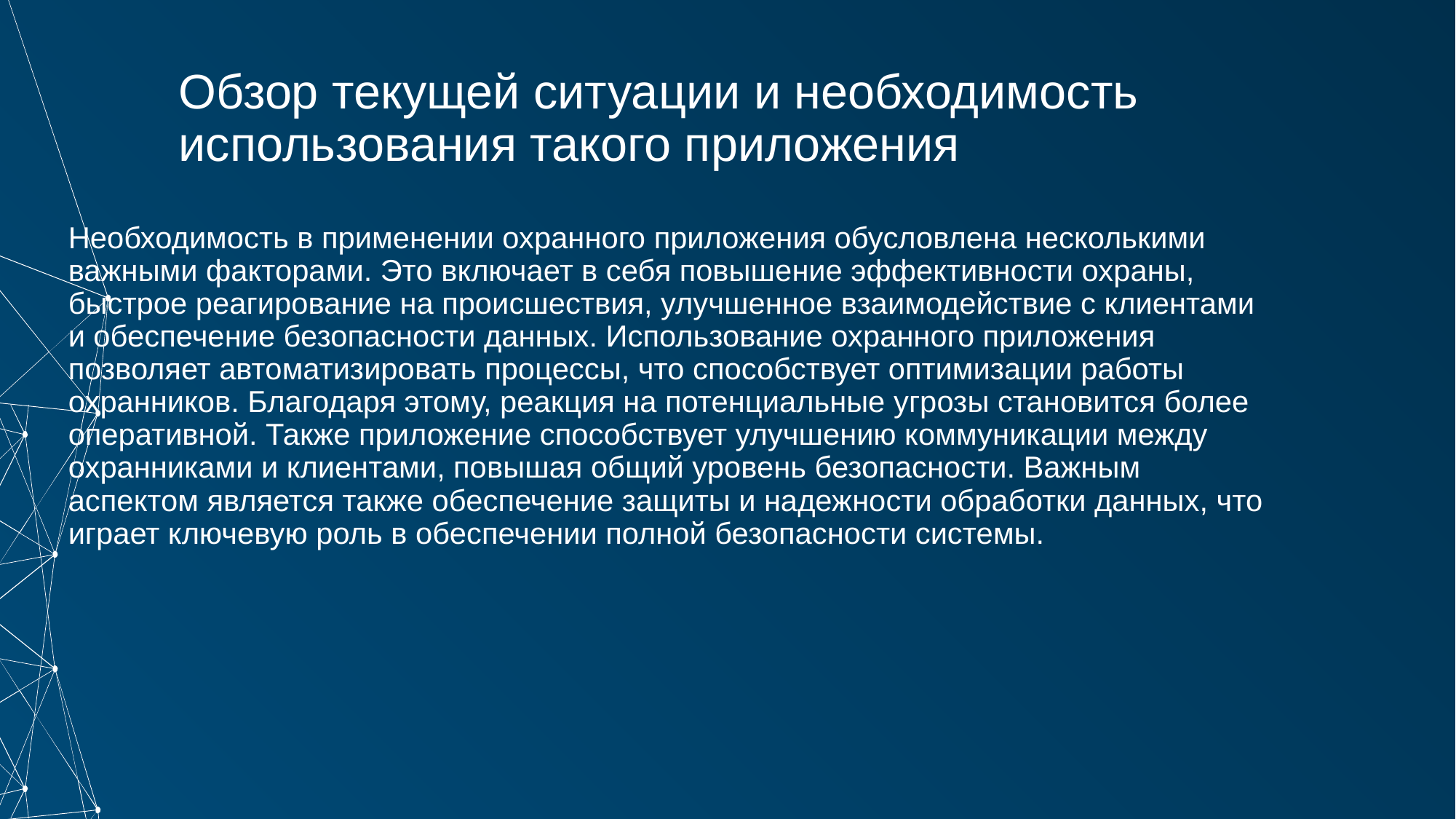

# Обзор текущей ситуации и необходимость использования такого приложения
Необходимость в применении охранного приложения обусловлена несколькими важными факторами. Это включает в себя повышение эффективности охраны, быстрое реагирование на происшествия, улучшенное взаимодействие с клиентами и обеспечение безопасности данных. Использование охранного приложения позволяет автоматизировать процессы, что способствует оптимизации работы охранников. Благодаря этому, реакция на потенциальные угрозы становится более оперативной. Также приложение способствует улучшению коммуникации между охранниками и клиентами, повышая общий уровень безопасности. Важным аспектом является также обеспечение защиты и надежности обработки данных, что играет ключевую роль в обеспечении полной безопасности системы.